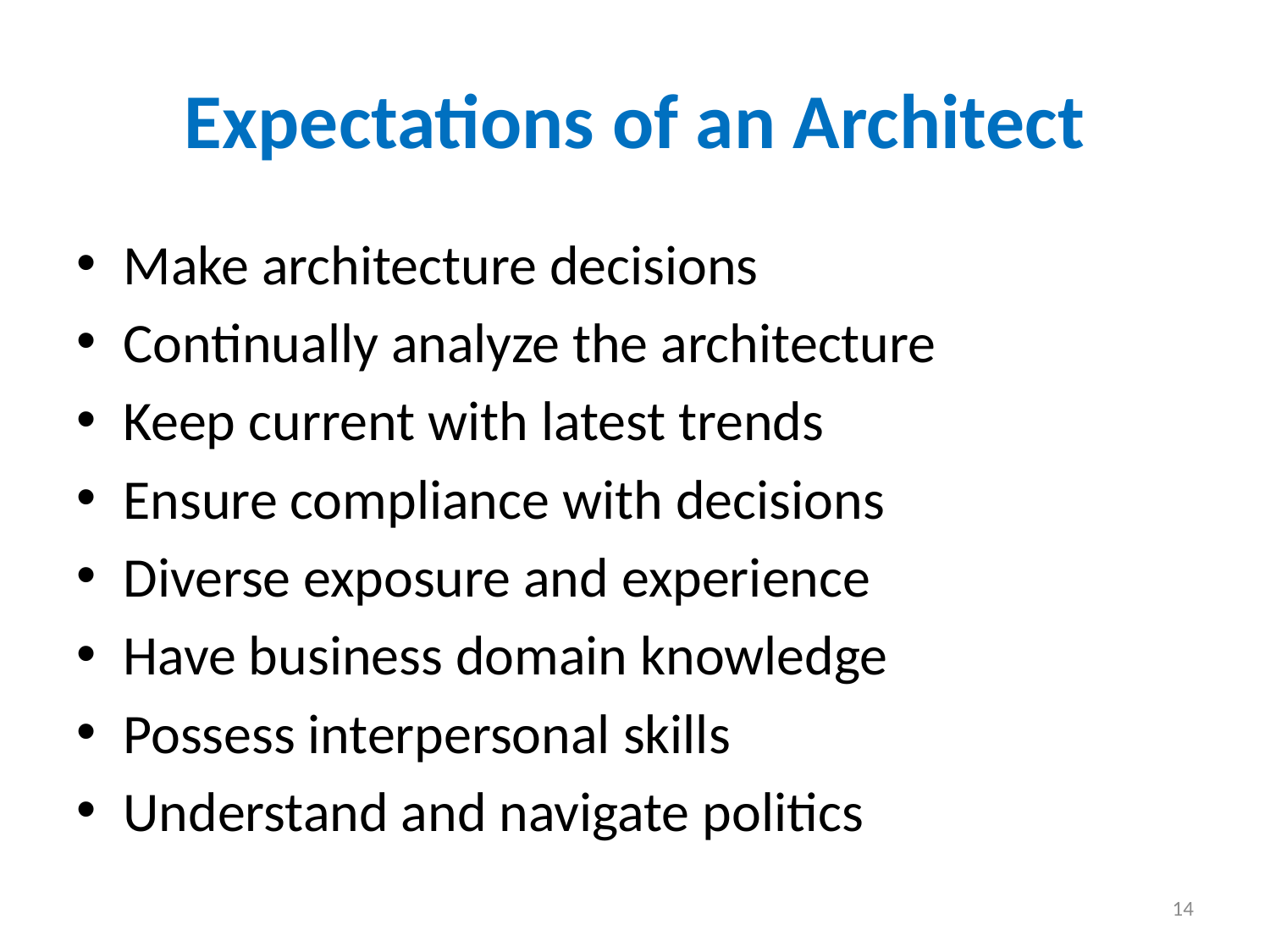

# Expectations of an Architect
Make architecture decisions
Continually analyze the architecture
Keep current with latest trends
Ensure compliance with decisions
Diverse exposure and experience
Have business domain knowledge
Possess interpersonal skills
Understand and navigate politics
14